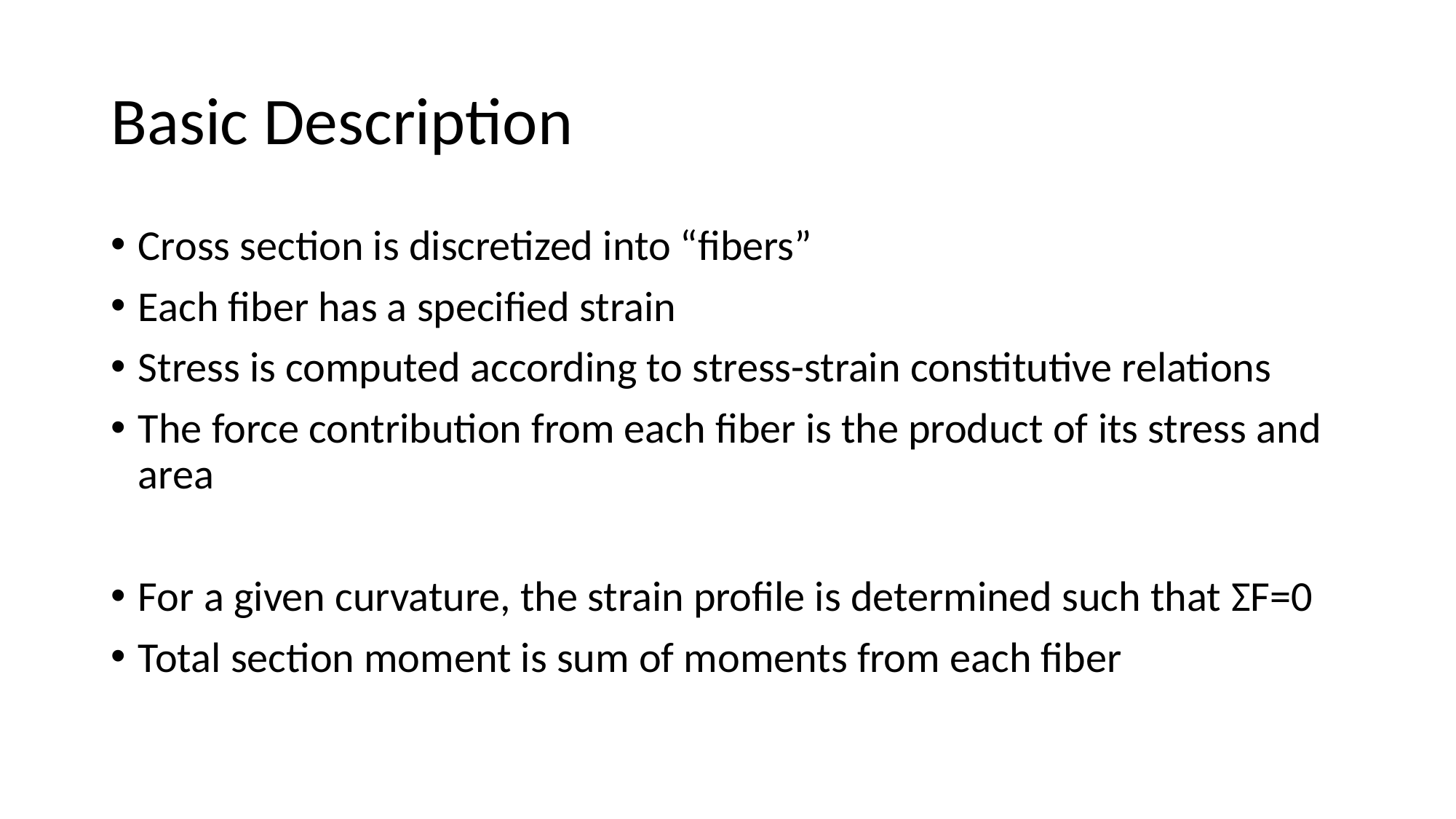

# Basic Description
Cross section is discretized into “fibers”
Each fiber has a specified strain
Stress is computed according to stress-strain constitutive relations
The force contribution from each fiber is the product of its stress and area

For a given curvature, the strain profile is determined such that ΣF=0
Total section moment is sum of moments from each fiber